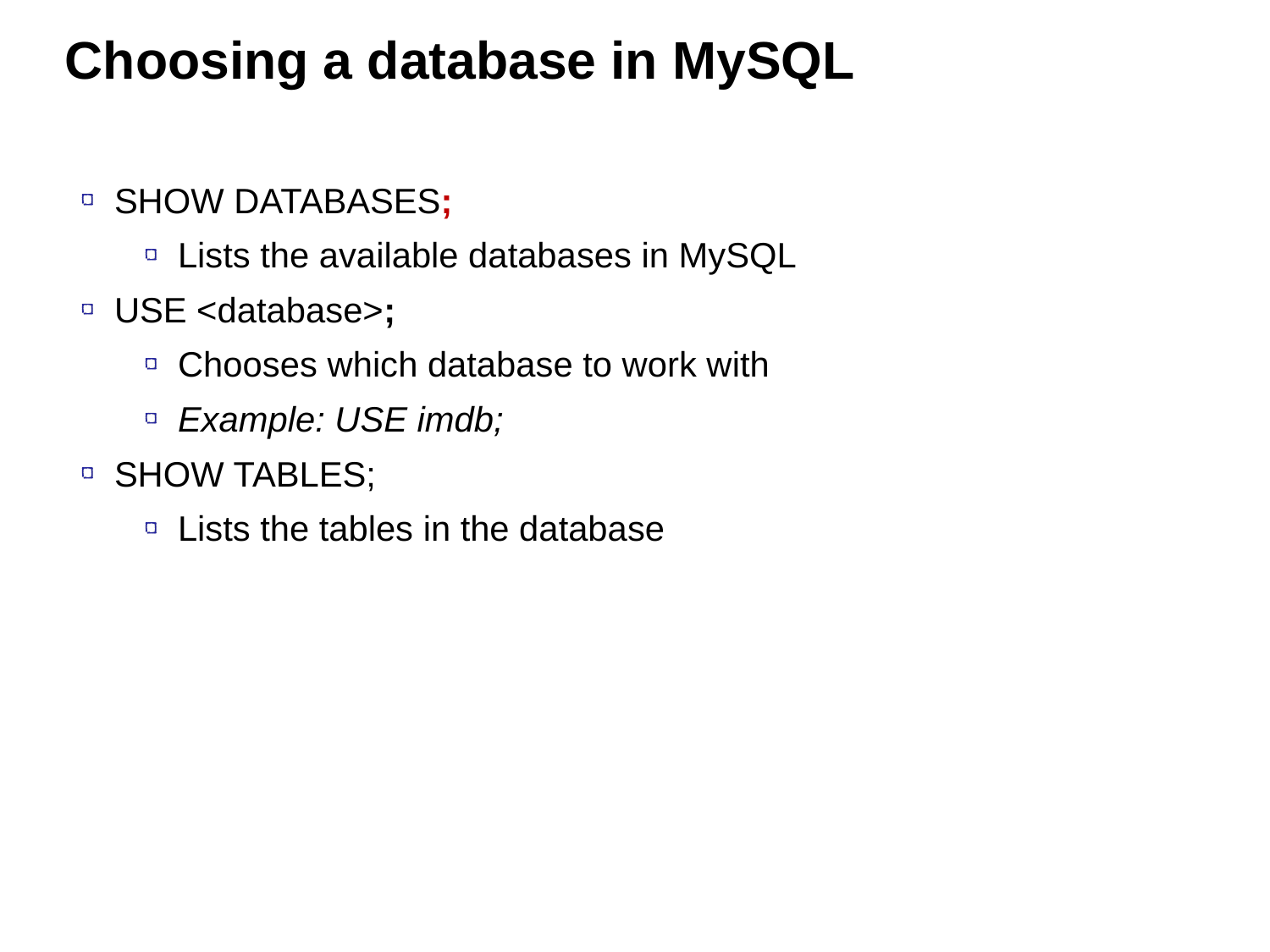

Choosing a database in MySQL
SHOW DATABASES;
Lists the available databases in MySQL
USE <database>;
Chooses which database to work with
Example: USE imdb;
SHOW TABLES;
Lists the tables in the database